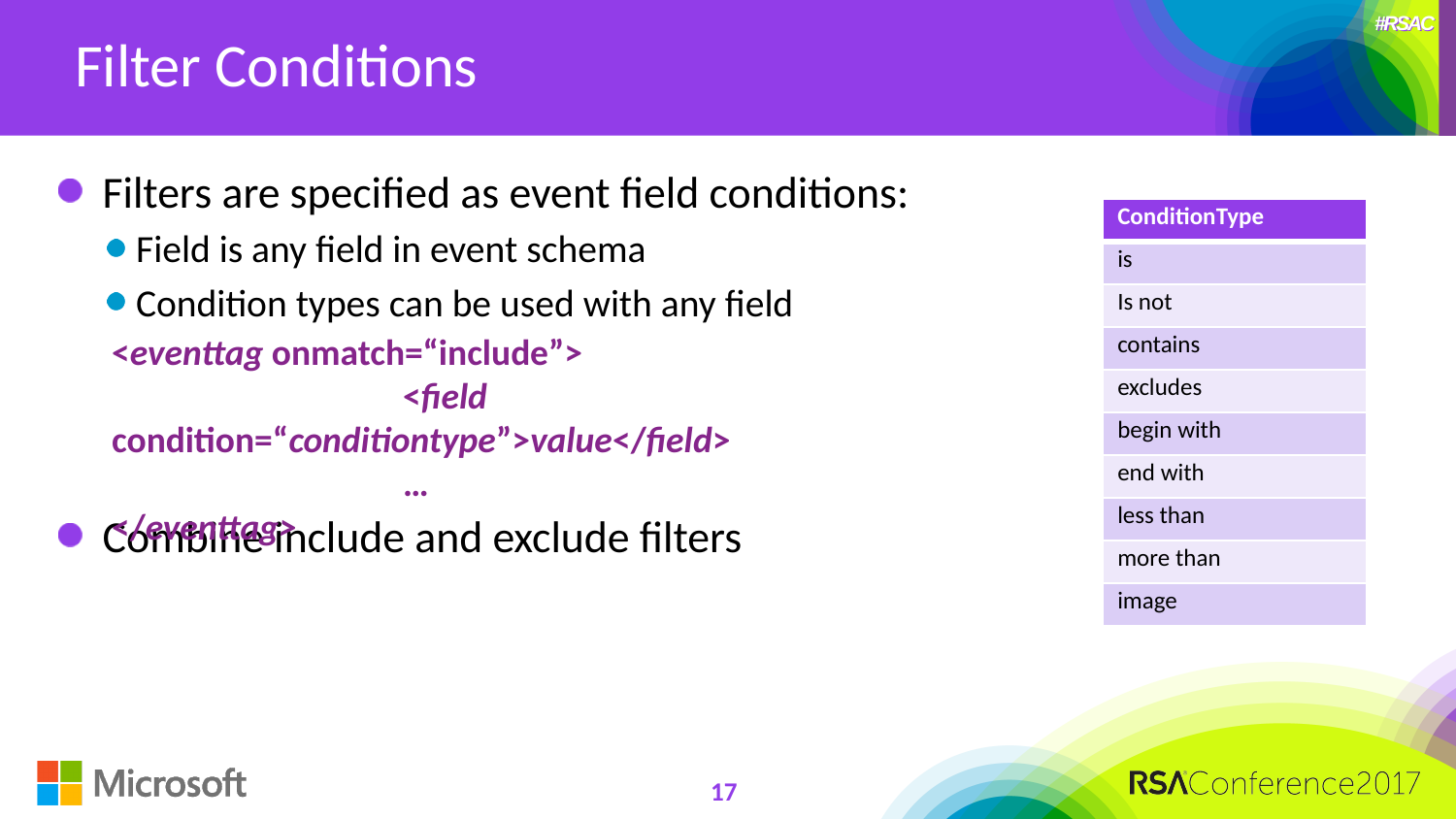

# Filter Conditions
Filters are specified as event field conditions:
Field is any field in event schema
Condition types can be used with any field
Combine include and exclude filters
| ConditionType |
| --- |
| is |
| Is not |
| contains |
| excludes |
| begin with |
| end with |
| less than |
| more than |
| image |
<eventtag onmatch=“include”>
		<field condition=“conditiontype”>value</field>
		…
</eventtag>
17